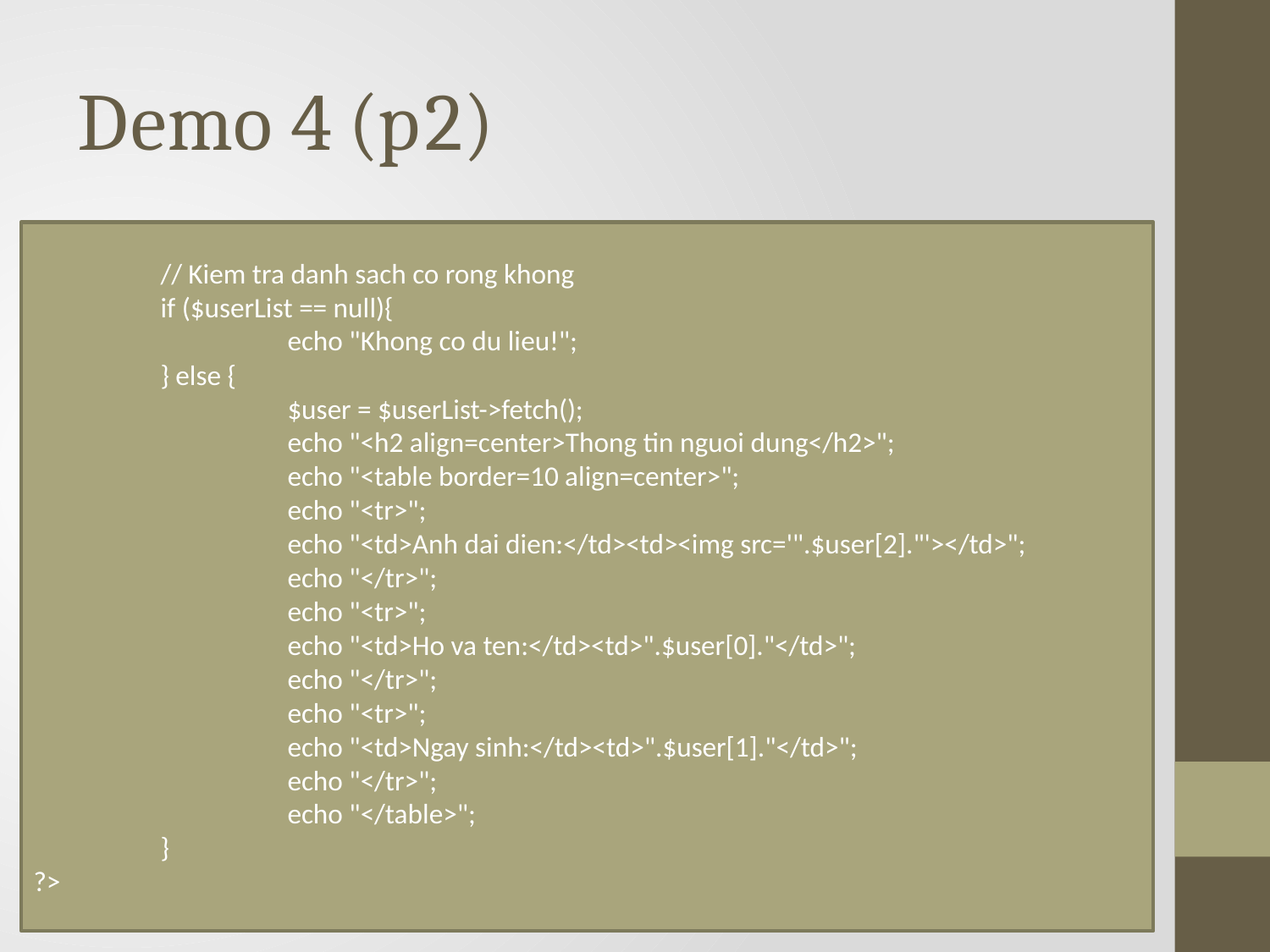

# Demo 4 (p2)
	// Kiem tra danh sach co rong khong
	if ($userList == null){
		echo "Khong co du lieu!";
	} else {
		$user = $userList->fetch();
		echo "<h2 align=center>Thong tin nguoi dung</h2>";
		echo "<table border=10 align=center>";
		echo "<tr>";
		echo "<td>Anh dai dien:</td><td><img src='".$user[2]."'></td>";
		echo "</tr>";
		echo "<tr>";
		echo "<td>Ho va ten:</td><td>".$user[0]."</td>";
		echo "</tr>";
		echo "<tr>";
		echo "<td>Ngay sinh:</td><td>".$user[1]."</td>";
		echo "</tr>";
		echo "</table>";
	}
?>